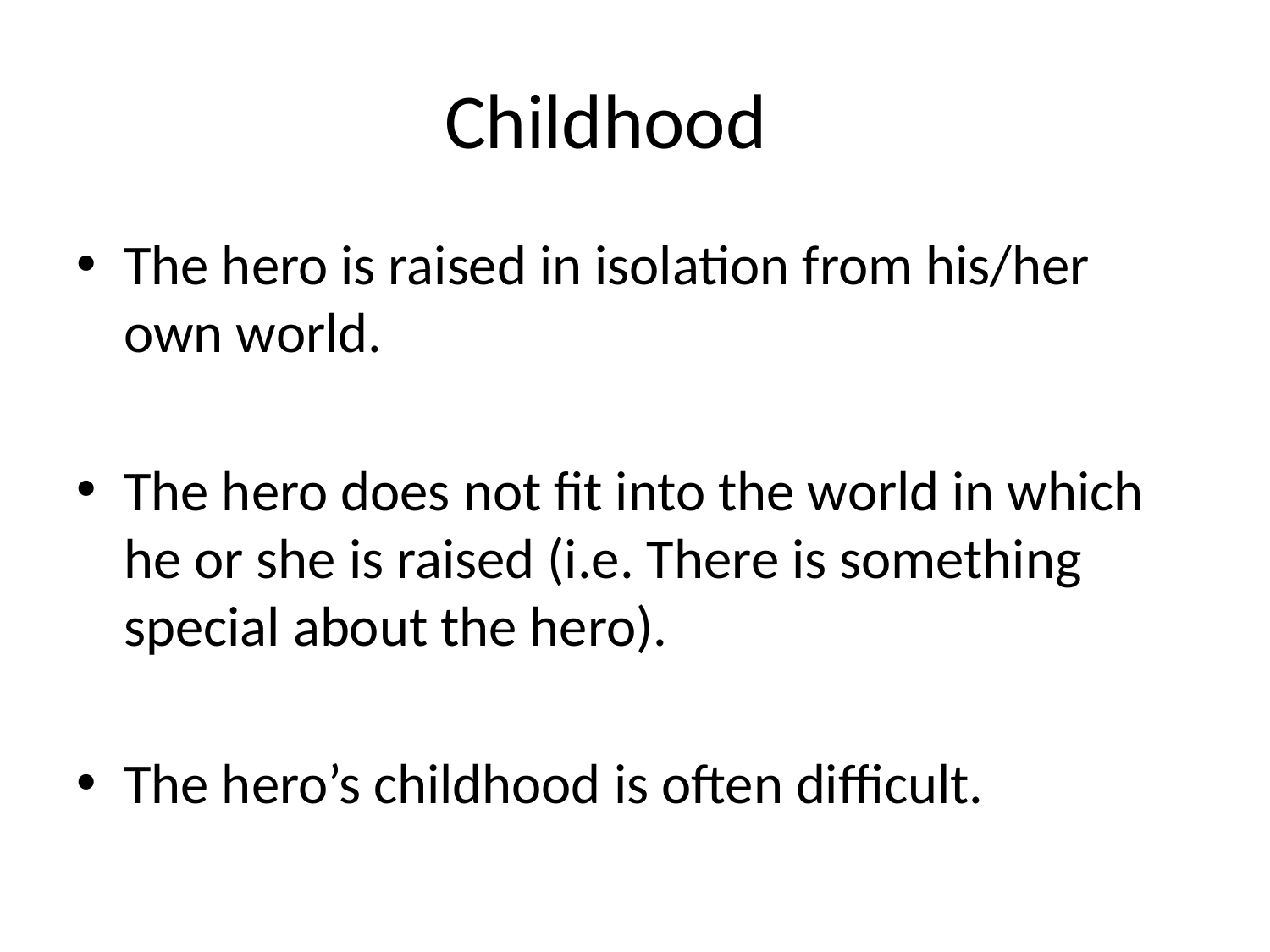

# Childhood
The hero is raised in isolation from his/her own world.

The hero does not fit into the world in which he or she is raised (i.e. There is something special about the hero).

The hero’s childhood is often difficult.